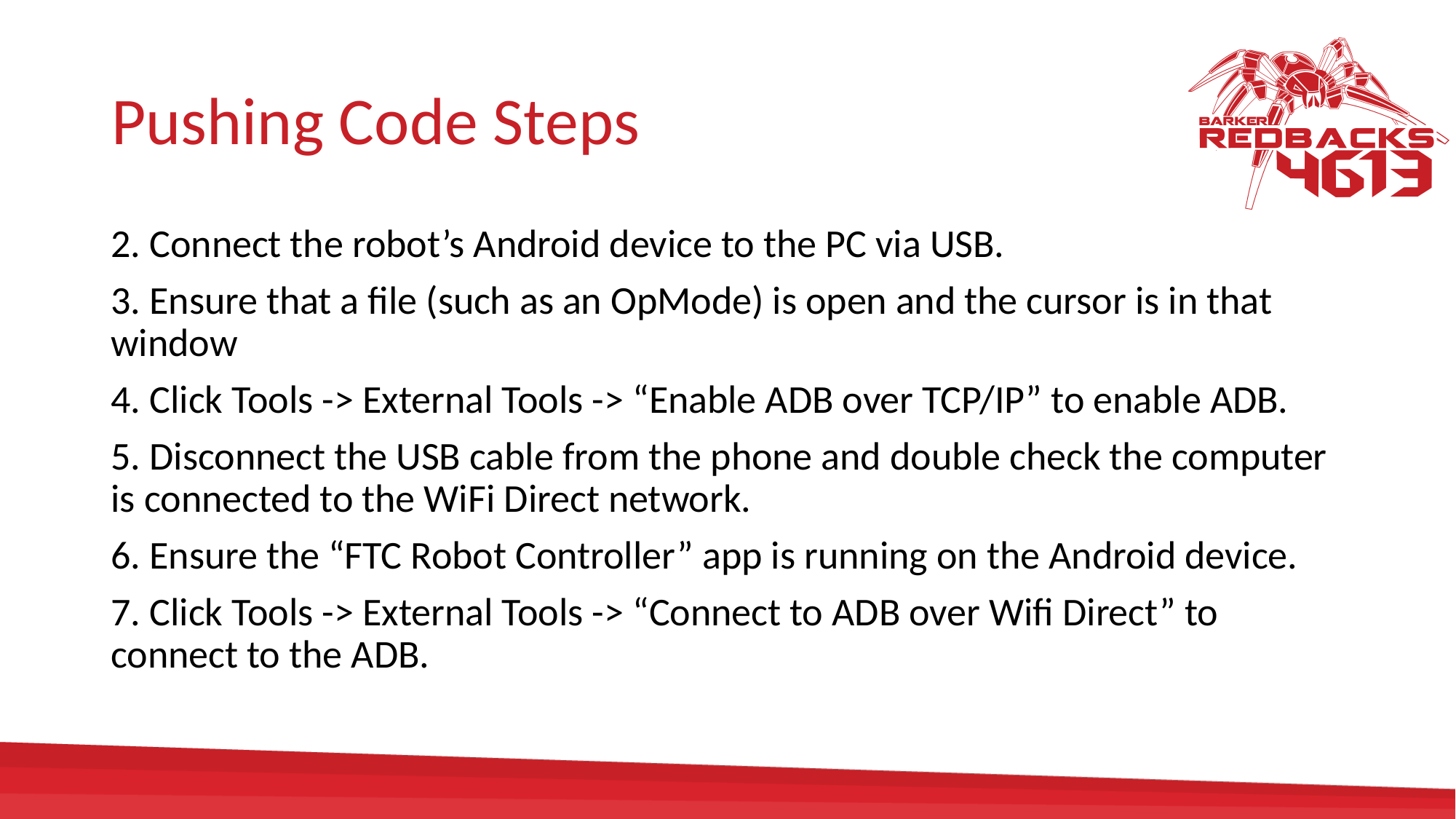

# Pushing Code Steps
2. Connect the robot’s Android device to the PC via USB.
3. Ensure that a file (such as an OpMode) is open and the cursor is in that window
4. Click Tools -> External Tools -> “Enable ADB over TCP/IP” to enable ADB.
5. Disconnect the USB cable from the phone and double check the computer is connected to the WiFi Direct network.
6. Ensure the “FTC Robot Controller” app is running on the Android device.
7. Click Tools -> External Tools -> “Connect to ADB over Wifi Direct” to connect to the ADB.